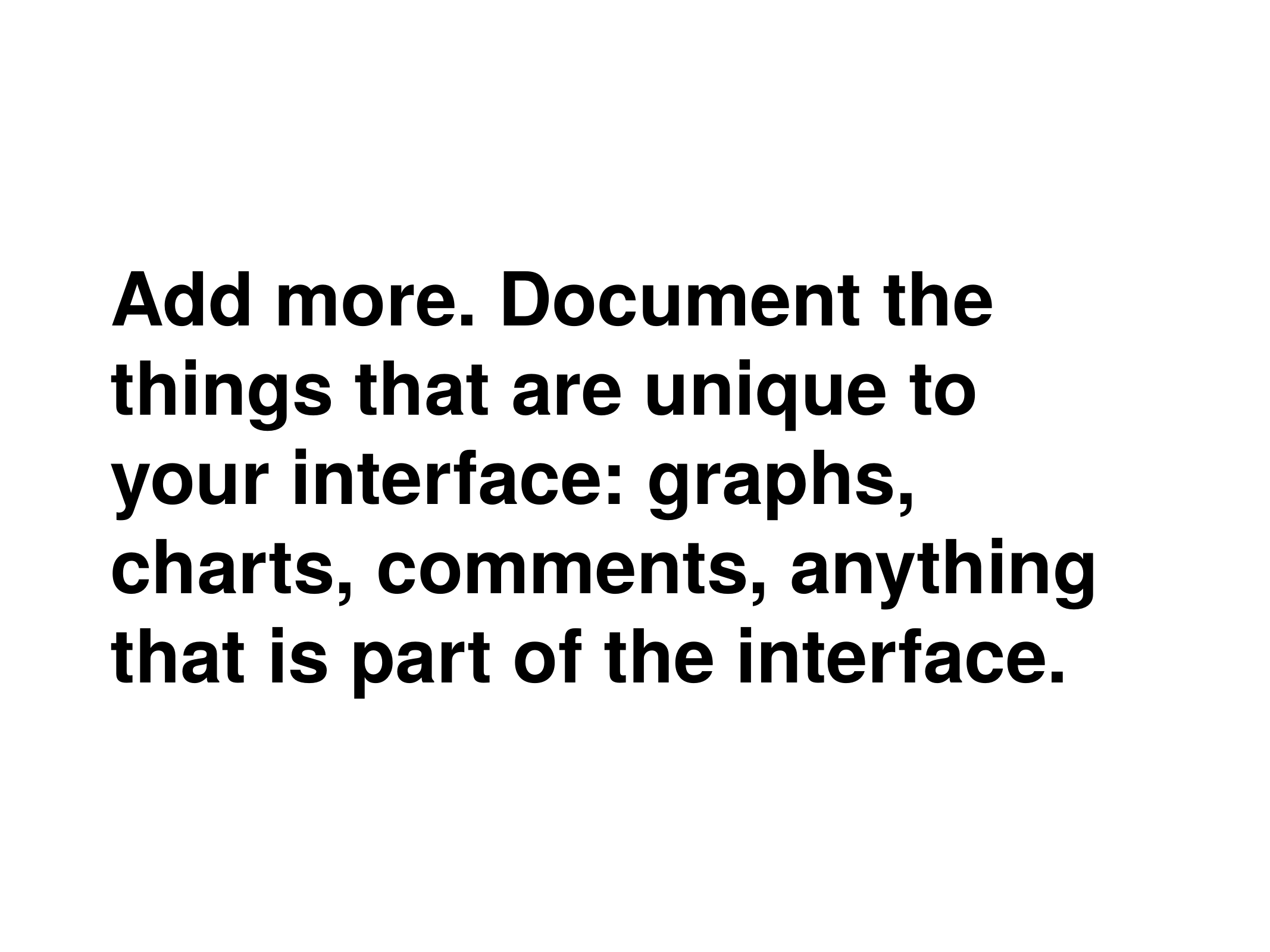

# Add more. Document the things that are unique to your interface: graphs, charts, comments, anything that is part of the interface.